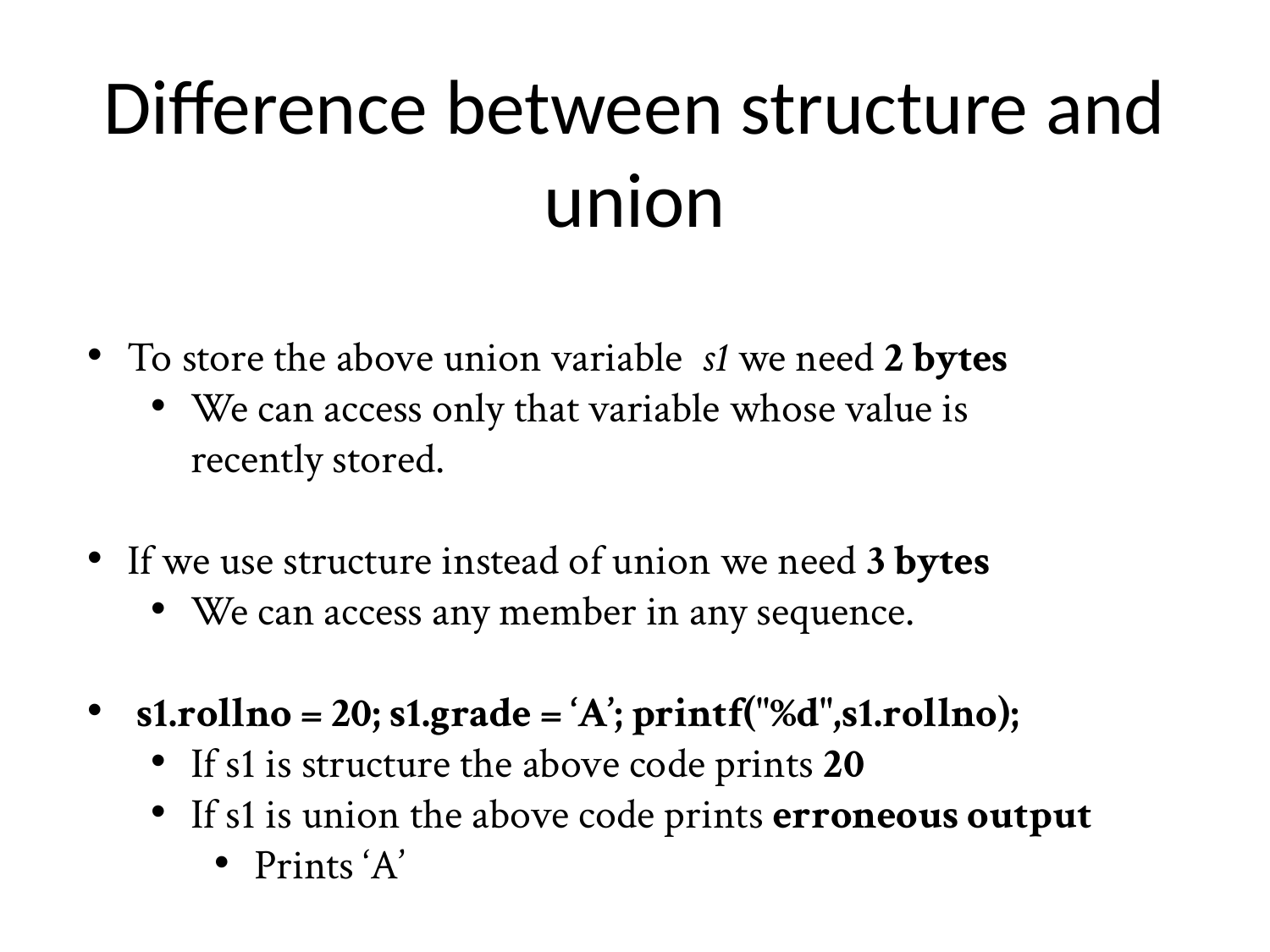

# Difference between structure and union
To store the above union variable  s1 we need 2 bytes
We can access only that variable whose value is recently stored.

If we use structure instead of union we need 3 bytes
We can access any member in any sequence.

 s1.rollno = 20; s1.grade = ‘A’; printf("%d",s1.rollno);
If s1 is structure the above code prints 20
If s1 is union the above code prints erroneous output
Prints ‘A’